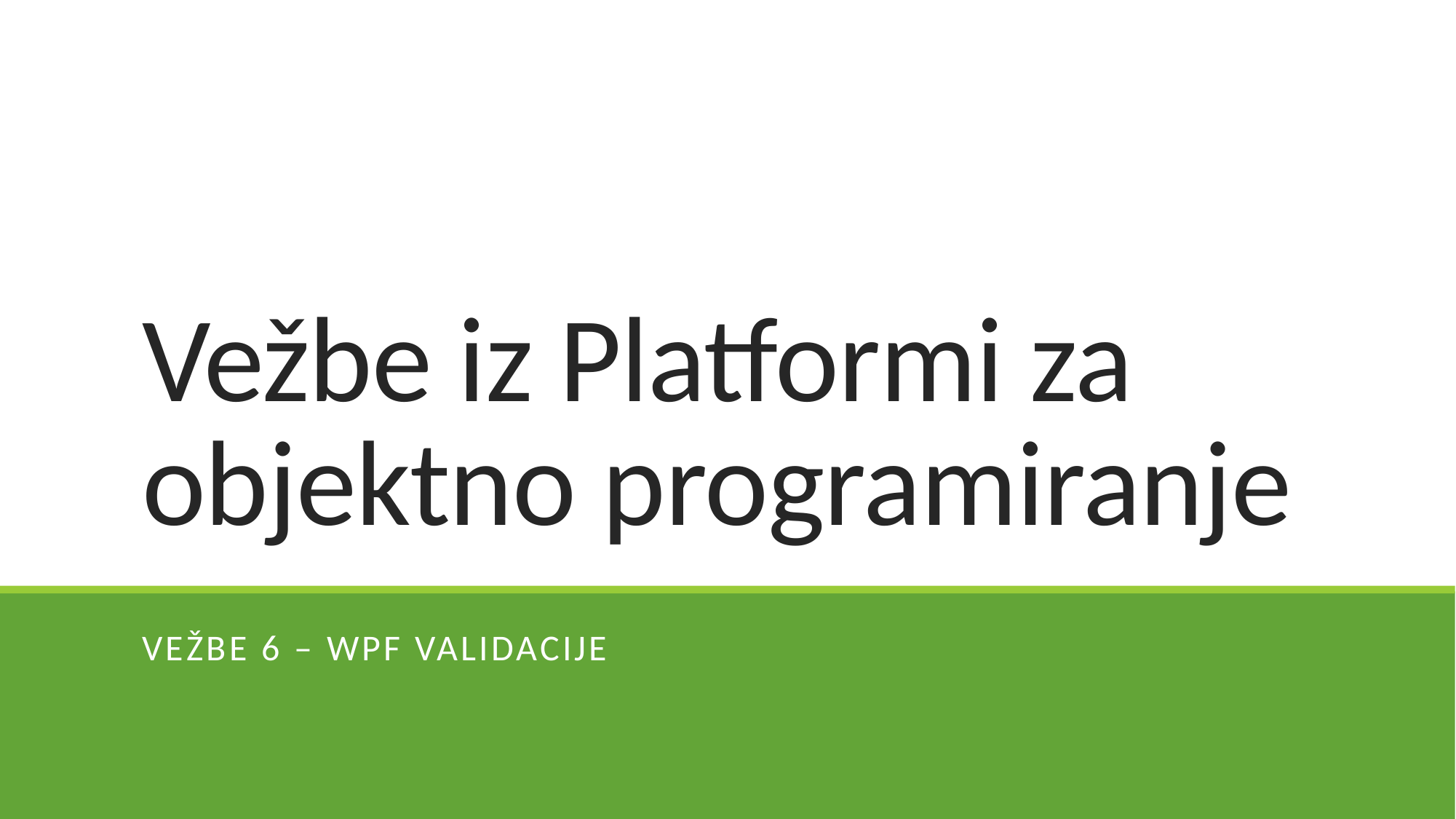

# Vežbe iz Platformi za objektno programiranje

Vežbe 6 – WPF VALIDACIJE